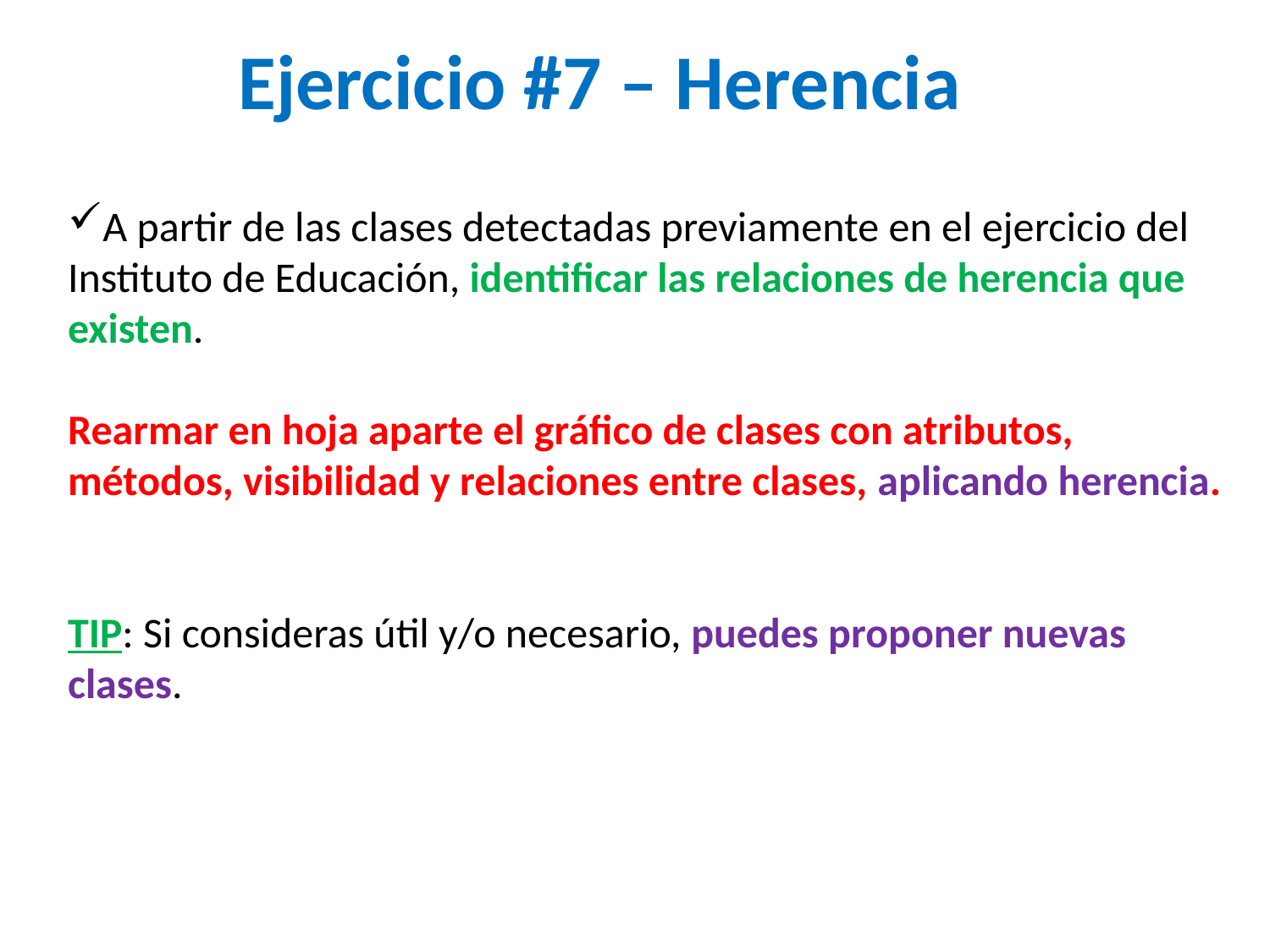

Ejercicio #7 – Herencia
A partir de las clases detectadas previamente en el ejercicio del Instituto de Educación, identificar las relaciones de herencia que existen.

Rearmar en hoja aparte el gráfico de clases con atributos, métodos, visibilidad y relaciones entre clases, aplicando herencia.

TIP: Si consideras útil y/o necesario, puedes proponer nuevas clases.